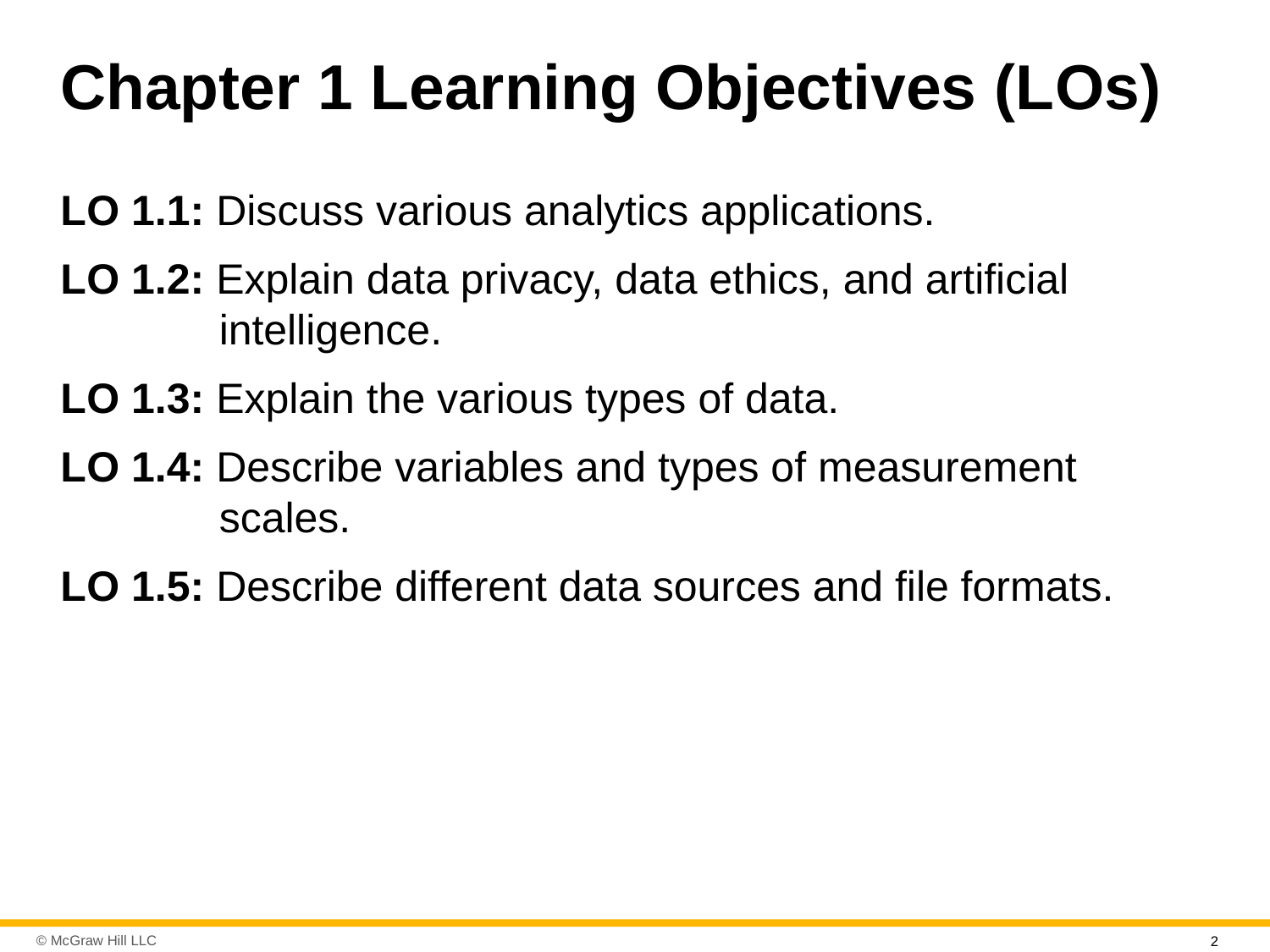

# Chapter 1 Learning Objectives (L Os)
L O 1.1: Discuss various analytics applications.
L O 1.2: Explain data privacy, data ethics, and artificial intelligence.
L O 1.3: Explain the various types of data.
L O 1.4: Describe variables and types of measurement scales.
L O 1.5: Describe different data sources and file formats.
2